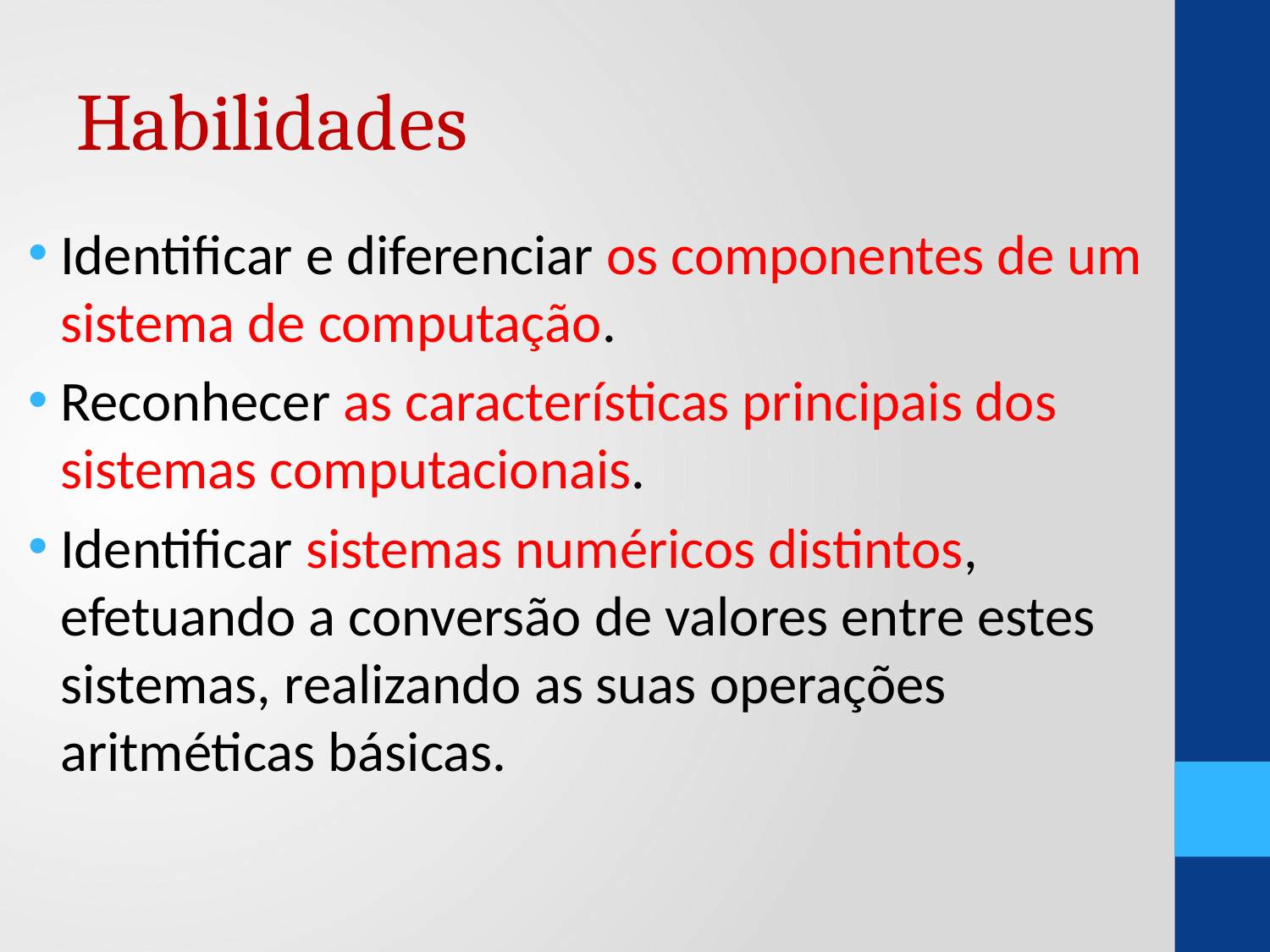

# Habilidades
Identificar e diferenciar os componentes de um sistema de computação.
Reconhecer as características principais dos sistemas computacionais.
Identificar sistemas numéricos distintos, efetuando a conversão de valores entre estes sistemas, realizando as suas operações aritméticas básicas.